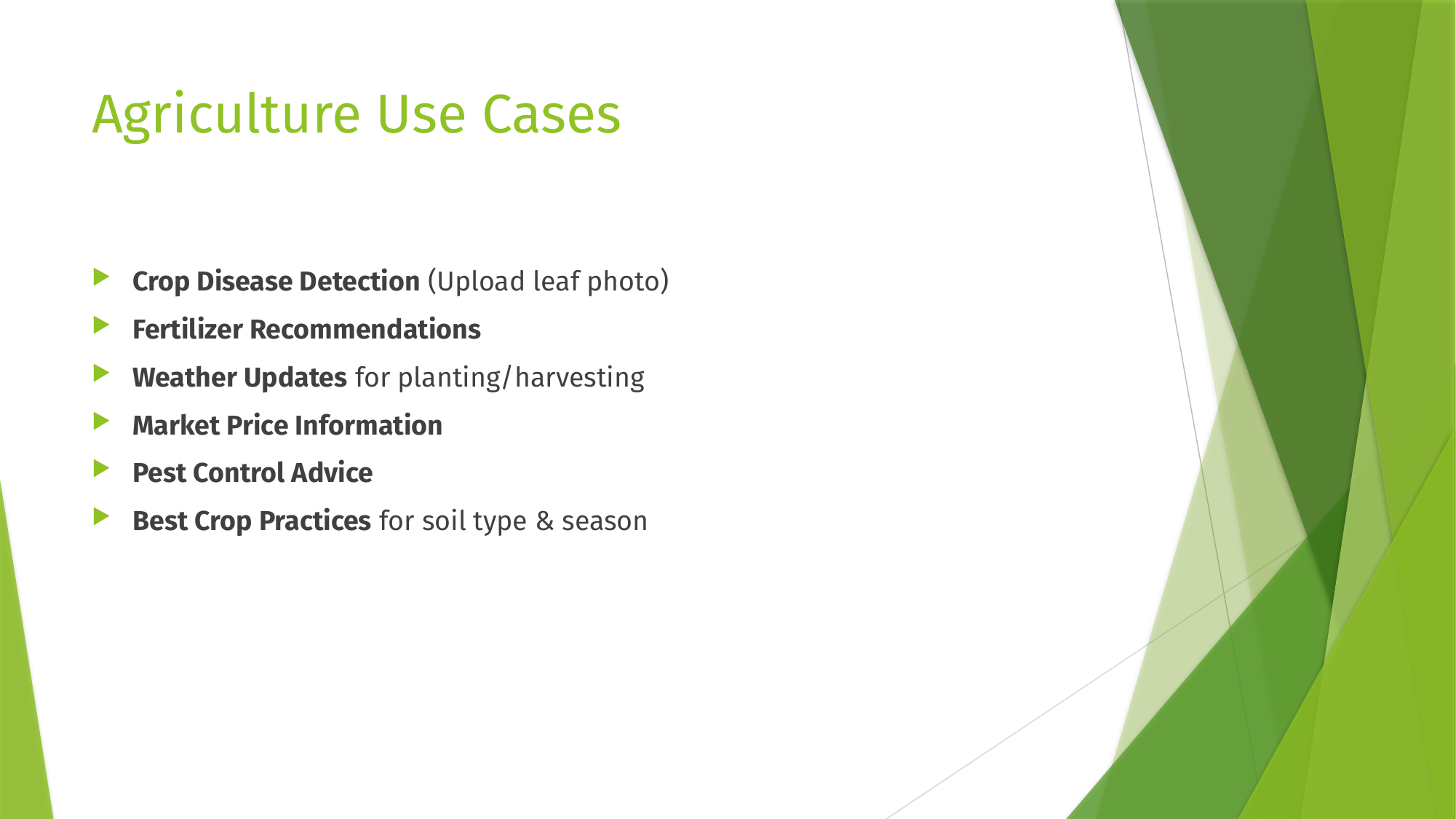

# Agriculture Use Cases
Crop Disease Detection (Upload leaf photo)
Fertilizer Recommendations
Weather Updates for planting/harvesting
Market Price Information
Pest Control Advice
Best Crop Practices for soil type & season